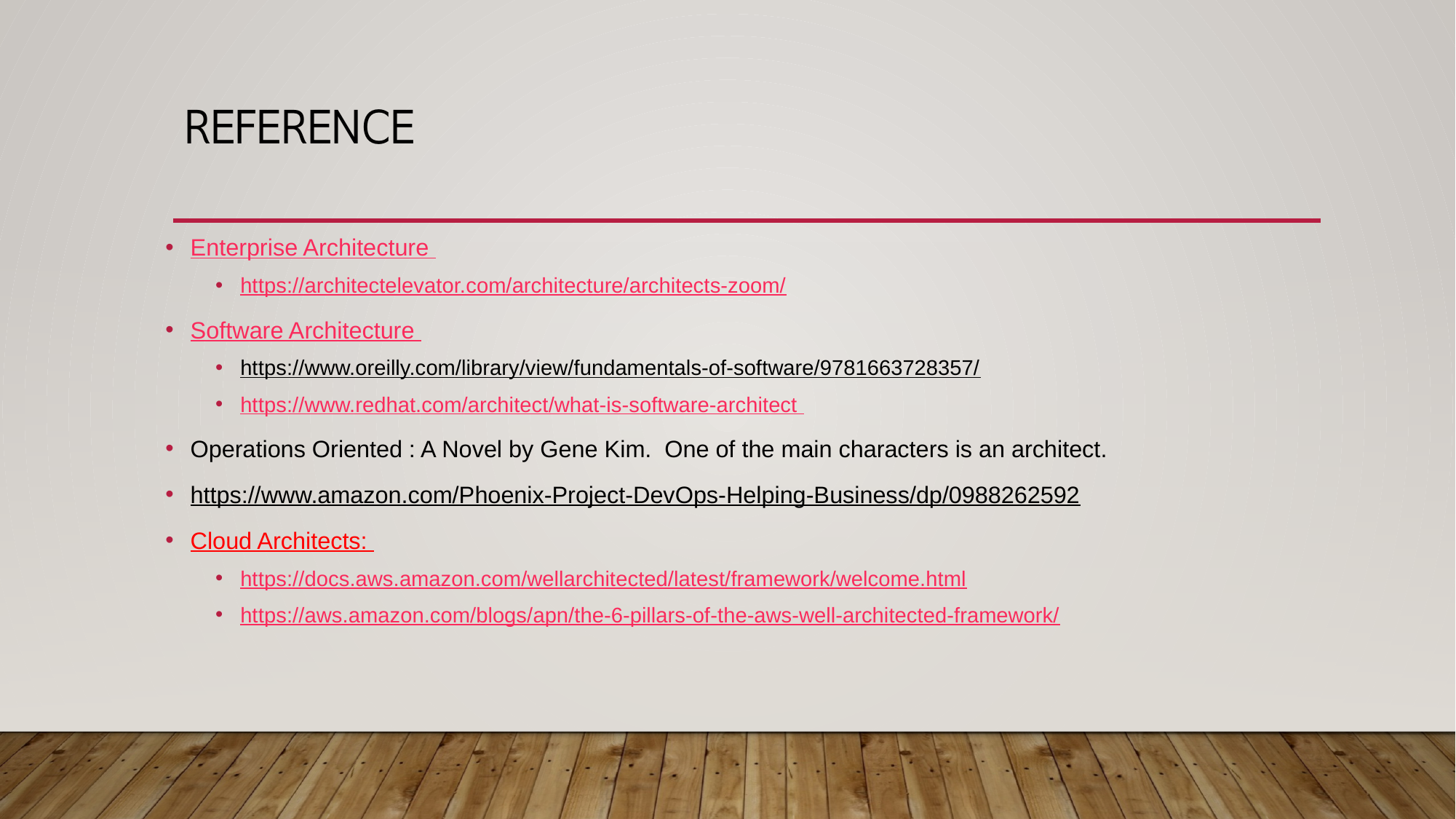

# reference
Enterprise Architecture
https://architectelevator.com/architecture/architects-zoom/
Software Architecture
https://www.oreilly.com/library/view/fundamentals-of-software/9781663728357/
https://www.redhat.com/architect/what-is-software-architect
Operations Oriented : A Novel by Gene Kim.  One of the main characters is an architect.
https://www.amazon.com/Phoenix-Project-DevOps-Helping-Business/dp/0988262592
Cloud Architects:
https://docs.aws.amazon.com/wellarchitected/latest/framework/welcome.html
https://aws.amazon.com/blogs/apn/the-6-pillars-of-the-aws-well-architected-framework/